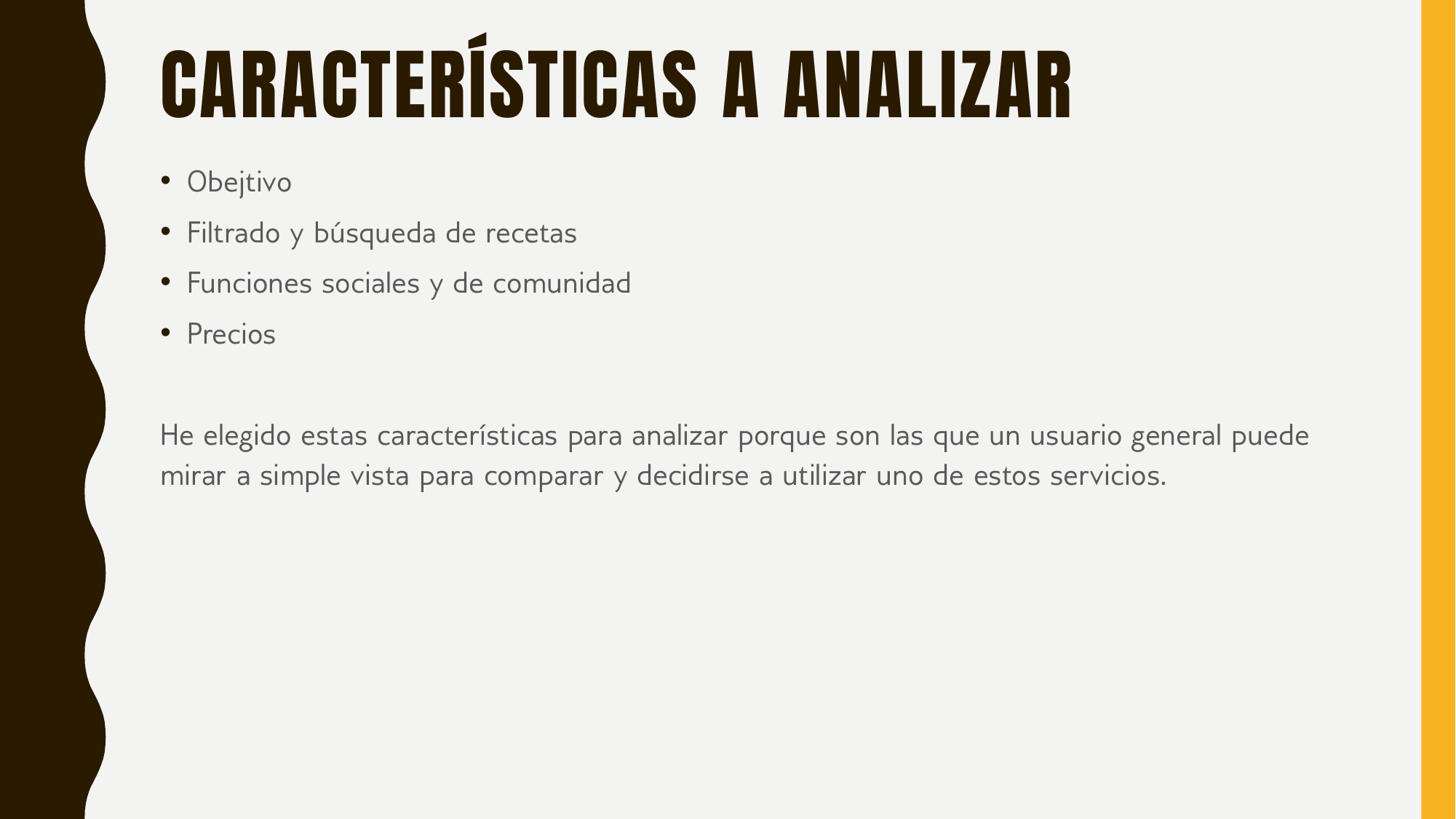

# Características a analizar
Obejtivo
Filtrado y búsqueda de recetas
Funciones sociales y de comunidad
Precios

He elegido estas características para analizar porque son las que un usuario general puede mirar a simple vista para comparar y decidirse a utilizar uno de estos servicios.